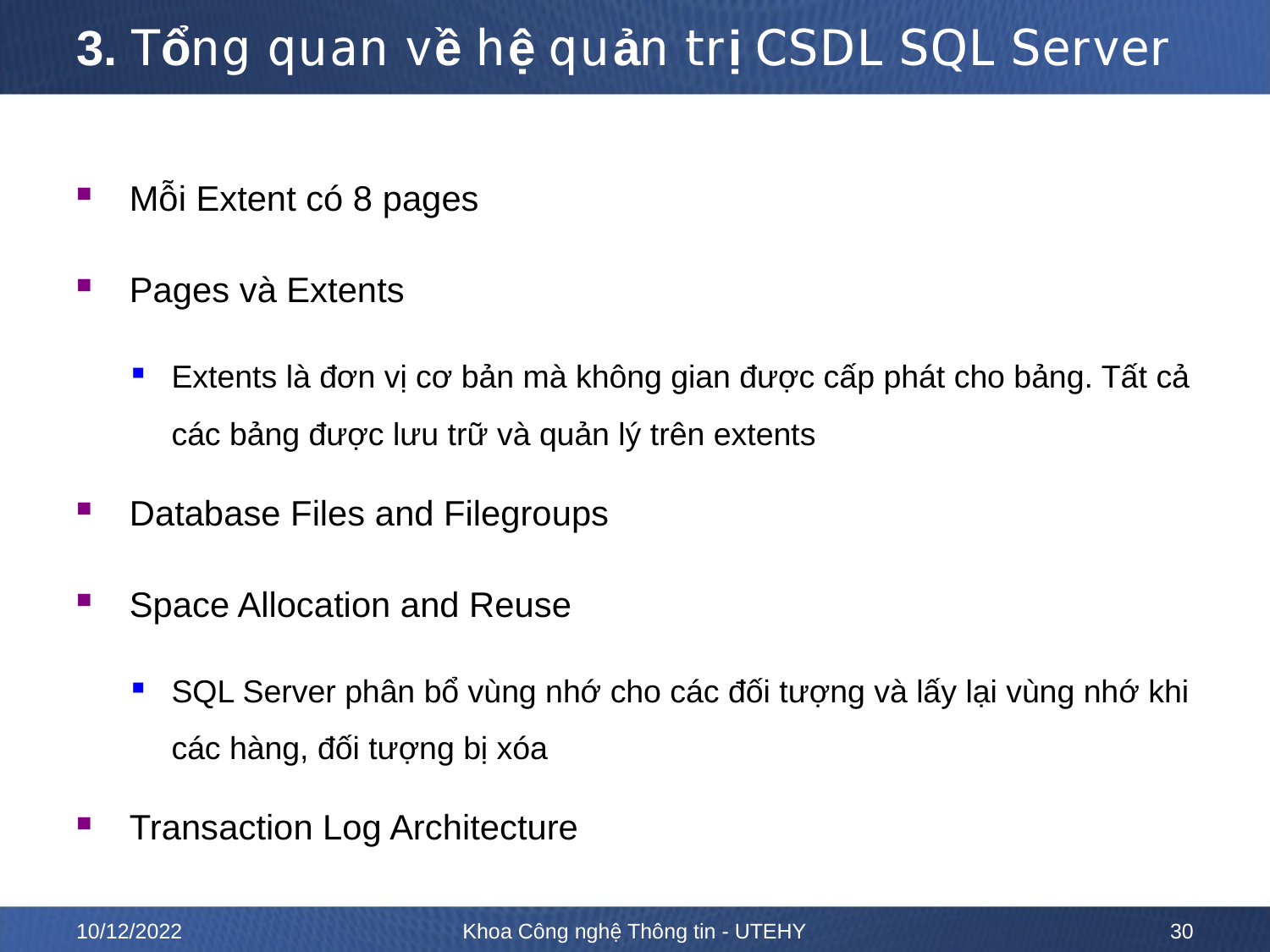

# 3. Tổng quan về hệ quản trị CSDL SQL Server
Mỗi Extent có 8 pages
Pages và Extents
Extents là đơn vị cơ bản mà không gian được cấp phát cho bảng. Tất cả các bảng được lưu trữ và quản lý trên extents
Database Files and Filegroups
Space Allocation and Reuse
SQL Server phân bổ vùng nhớ cho các đối tượng và lấy lại vùng nhớ khi các hàng, đối tượng bị xóa
Transaction Log Architecture

10/12/2022
Khoa Công nghệ Thông tin - UTEHY
30